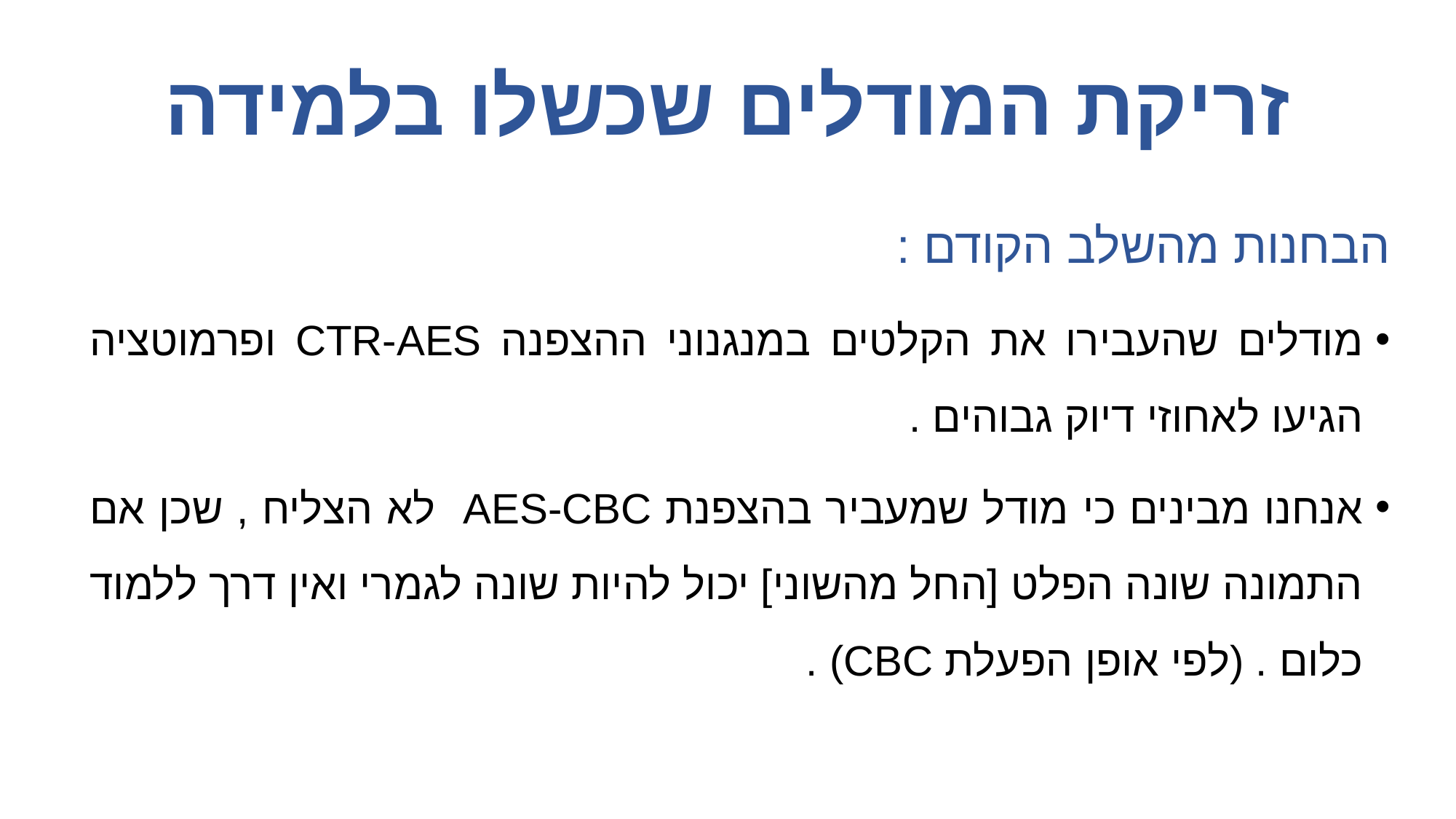

# זריקת המודלים שכשלו בלמידה
הבחנות מהשלב הקודם :
מודלים שהעבירו את הקלטים במנגנוני ההצפנה CTR-AES ופרמוטציה הגיעו לאחוזי דיוק גבוהים .
אנחנו מבינים כי מודל שמעביר בהצפנת AES-CBC  לא הצליח , שכן אם התמונה שונה הפלט [החל מהשוני] יכול להיות שונה לגמרי ואין דרך ללמוד כלום . (לפי אופן הפעלת CBC) .